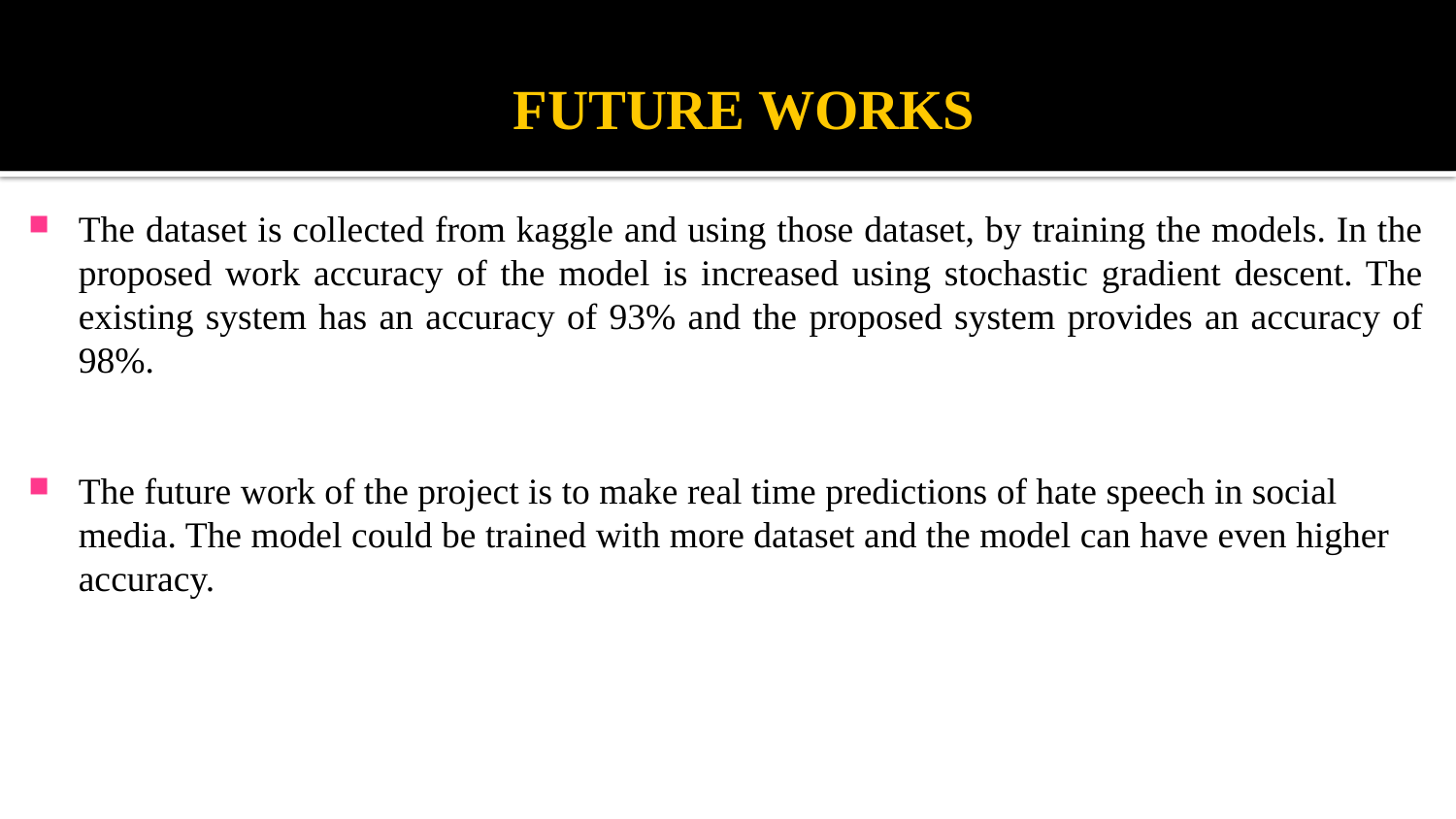

# FUTURE WORKS
The dataset is collected from kaggle and using those dataset, by training the models. In the proposed work accuracy of the model is increased using stochastic gradient descent. The existing system has an accuracy of 93% and the proposed system provides an accuracy of 98%.

The future work of the project is to make real time predictions of hate speech in social media. The model could be trained with more dataset and the model can have even higher accuracy.